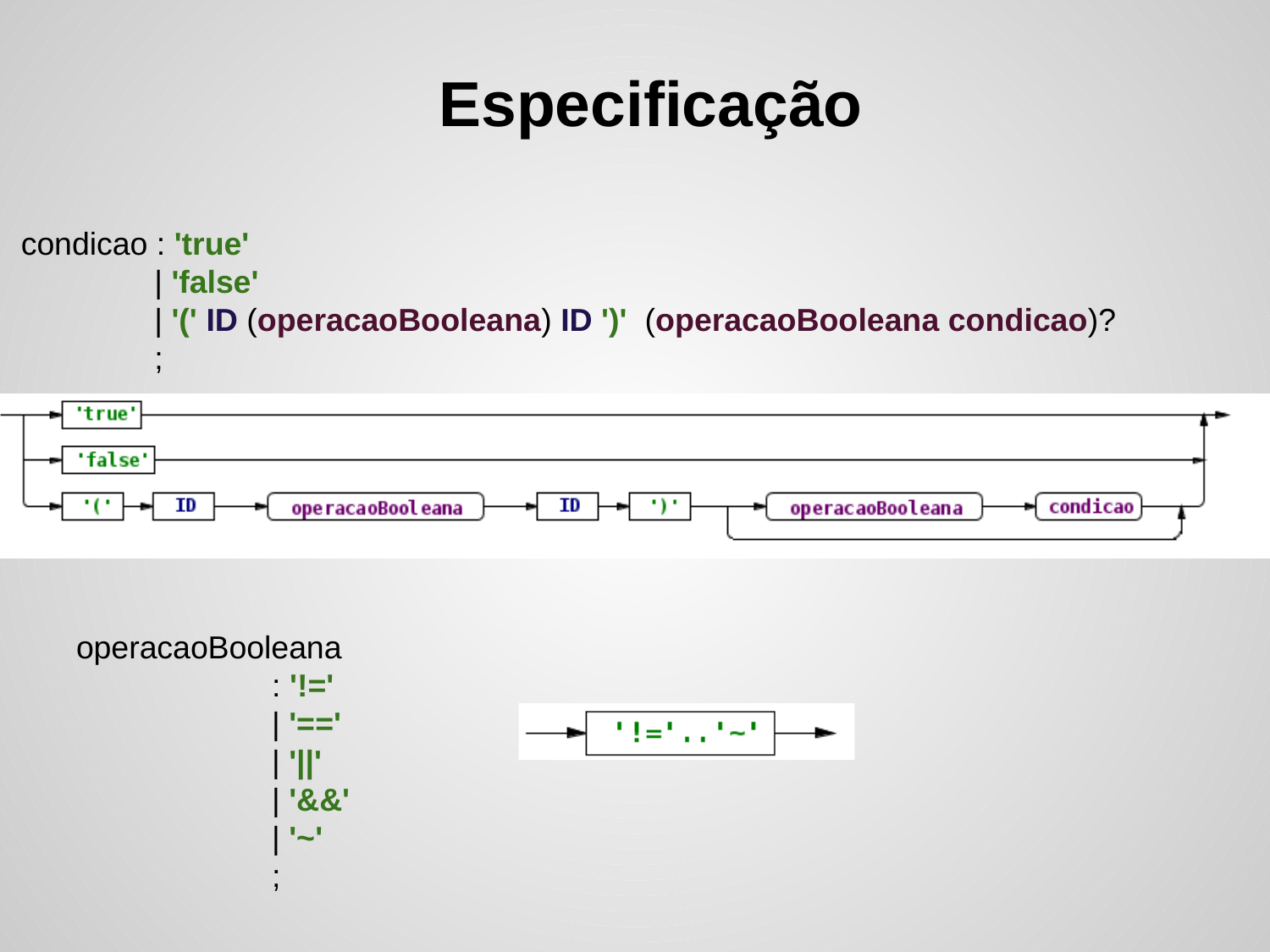

# Especificação
condicao : 'true'
               | 'false'
               | '(' ID (operacaoBooleana) ID ')'  (operacaoBooleana condicao)?
               ;

operacaoBooleana
                      : '!='
                      | '=='
                      | '||'
                      | '&&'
                      | '~'
                      ;